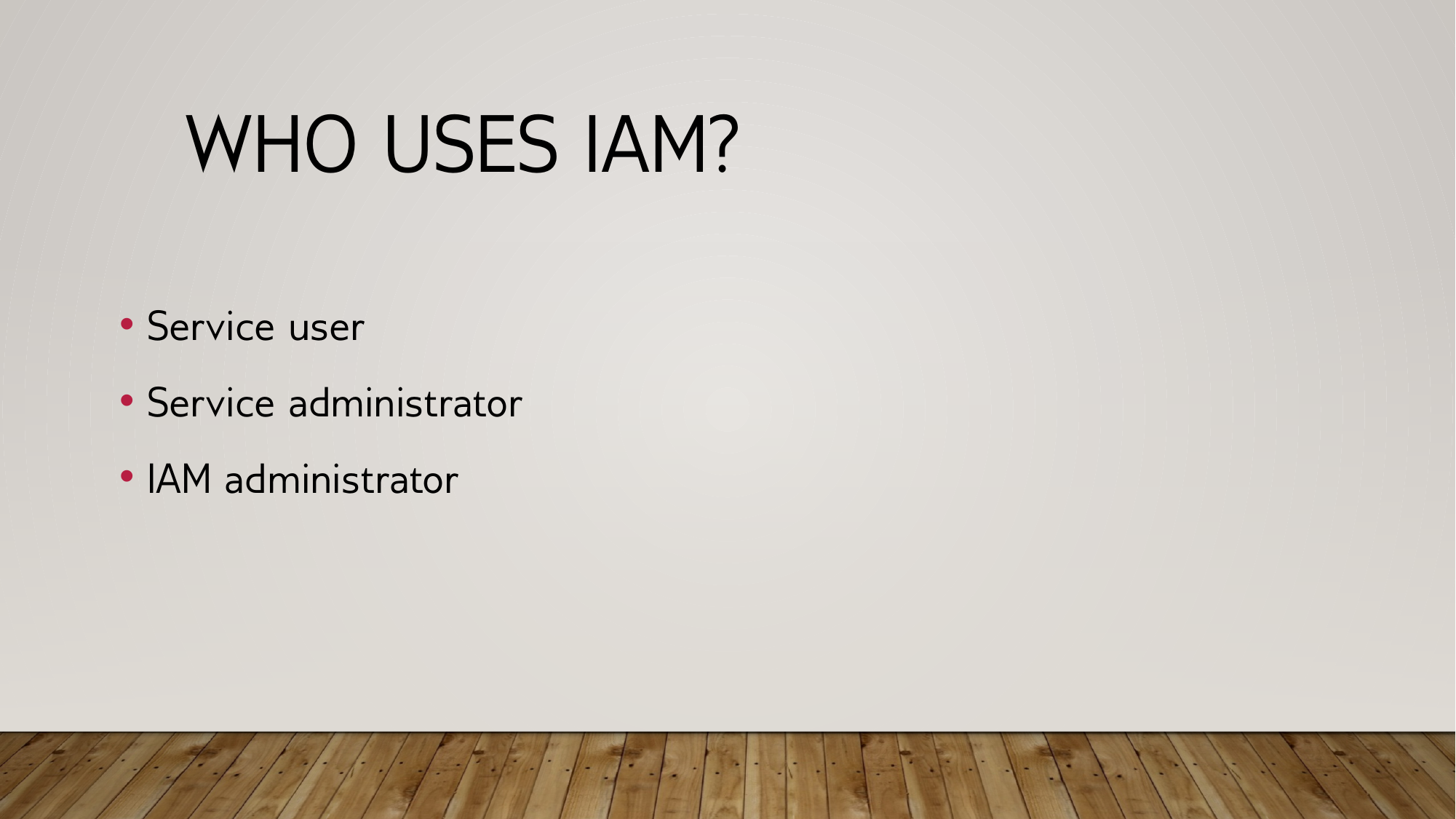

# Who uses iam?
Service user
Service administrator
IAM administrator